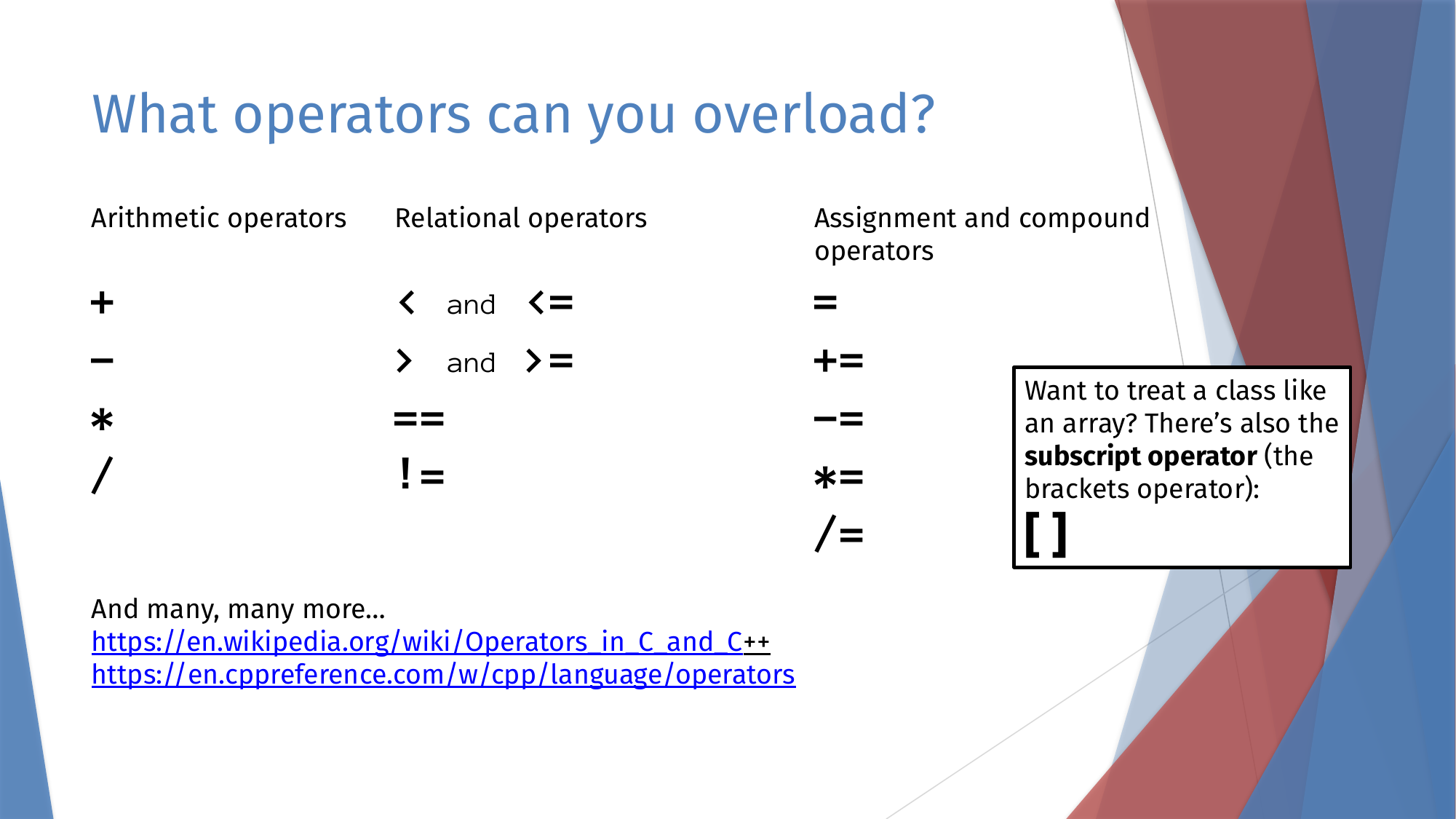

# What operators can you overload?
Arithmetic operators

+
-
*
/
Relational operators

< and <=
> and >=
==
!=
Assignment and compound
operators
=
+=
-=
*=
/=
Want to treat a class like an array? There’s also the subscript operator (the brackets operator):
[ ]
And many, many more…
https://en.wikipedia.org/wiki/Operators_in_C_and_C++
https://en.cppreference.com/w/cpp/language/operators